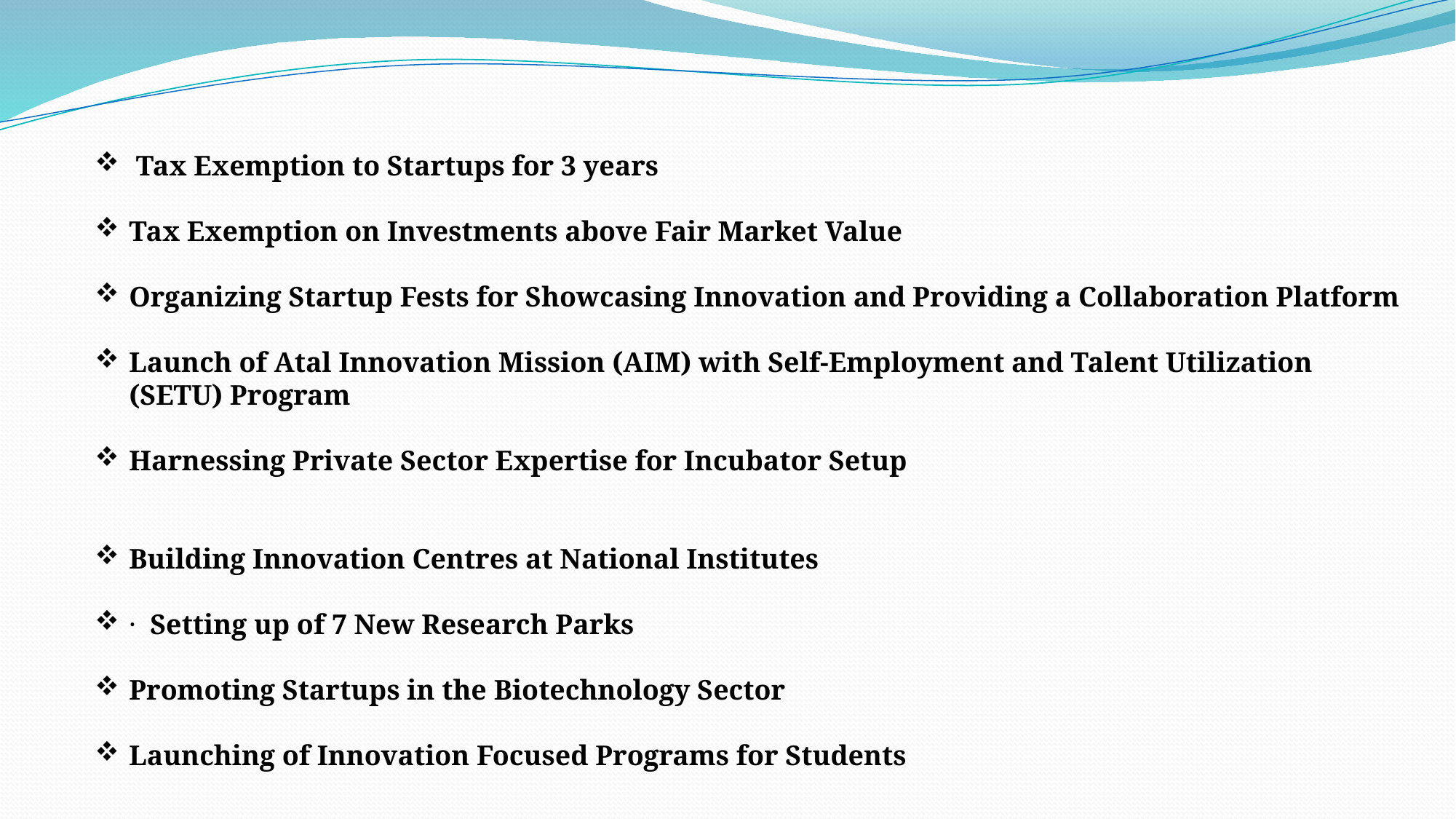

Tax Exemption to Startups for 3 years

Tax Exemption on Investments above Fair Market Value

Organizing Startup Fests for Showcasing Innovation and Providing a Collaboration Platform

Launch of Atal Innovation Mission (AIM) with Self-Employment and Talent Utilization (SETU) Program

Harnessing Private Sector Expertise for Incubator Setup

Building Innovation Centres at National Institutes

·  Setting up of 7 New Research Parks

Promoting Startups in the Biotechnology Sector

Launching of Innovation Focused Programs for Students